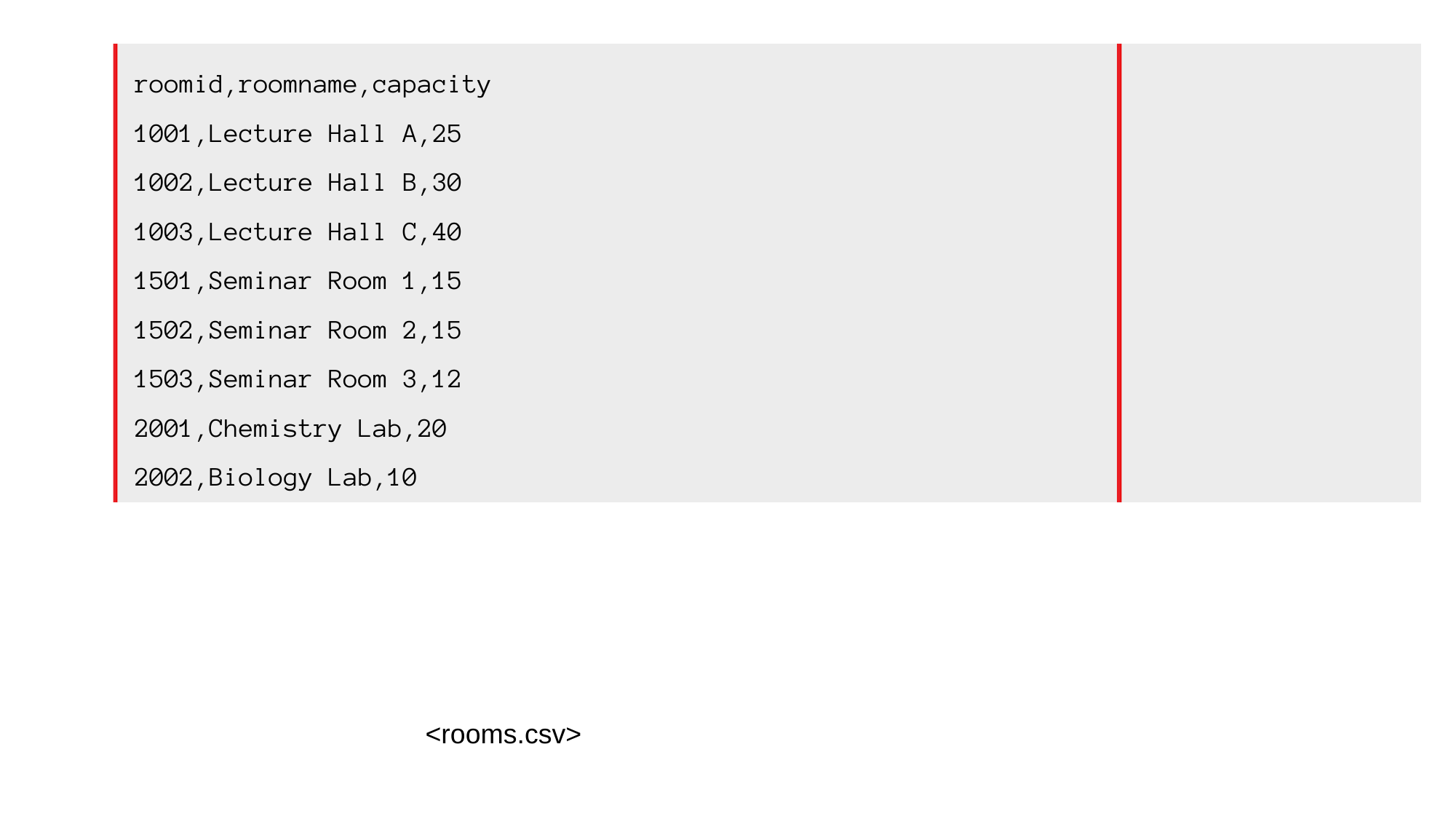

roomid,roomname,capacity
1001,Lecture Hall A,25
1002,Lecture Hall B,30
1003,Lecture Hall C,40
1501,Seminar Room 1,15
1502,Seminar Room 2,15
1503,Seminar Room 3,12
2001,Chemistry Lab,20
2002,Biology Lab,10
<rooms.csv>